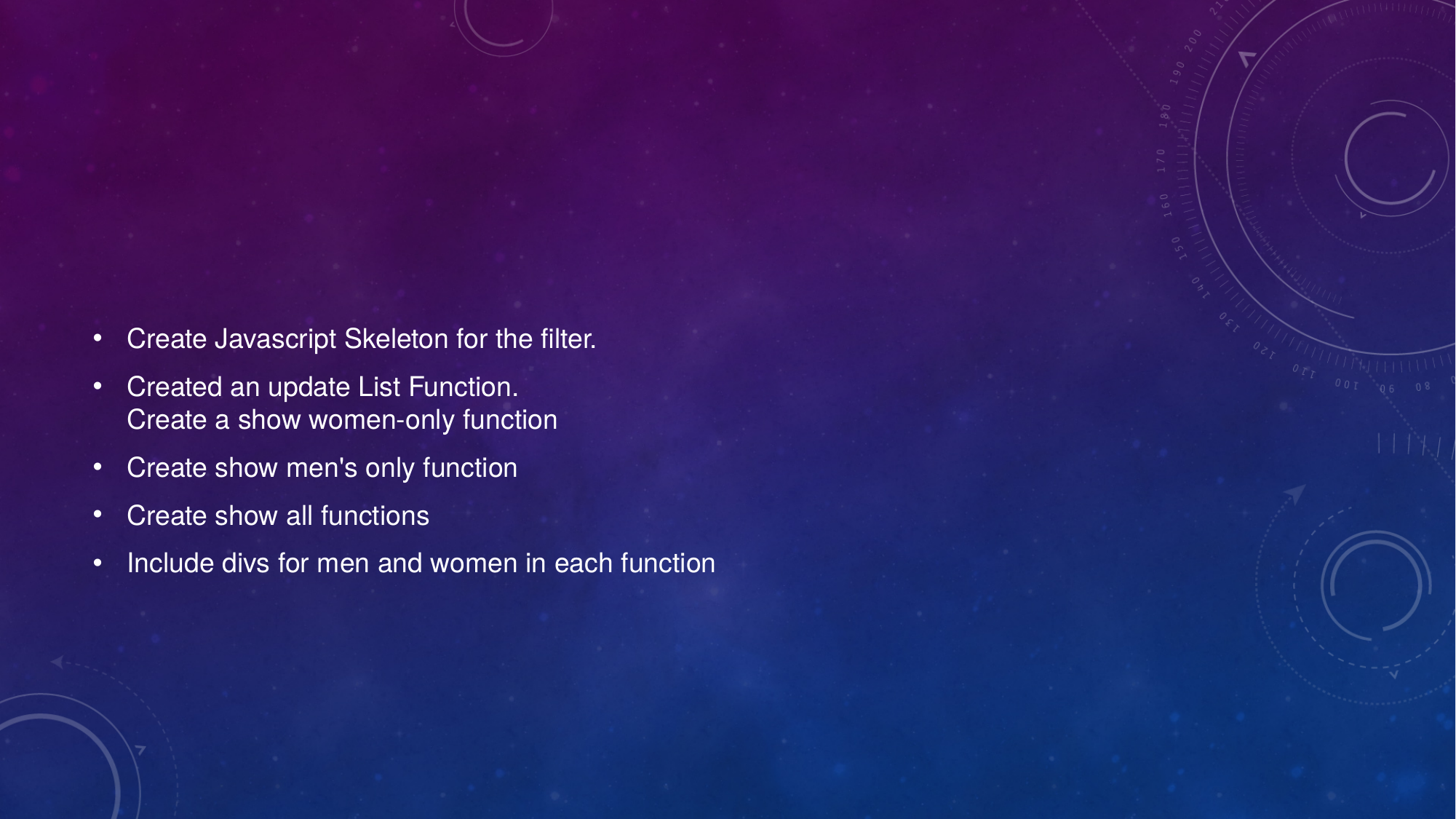

#
Create Javascript Skeleton for the filter.
Created an update List Function.
Create a show women-only function
Create show men's only function
Create show all functions
Include divs for men and women in each function